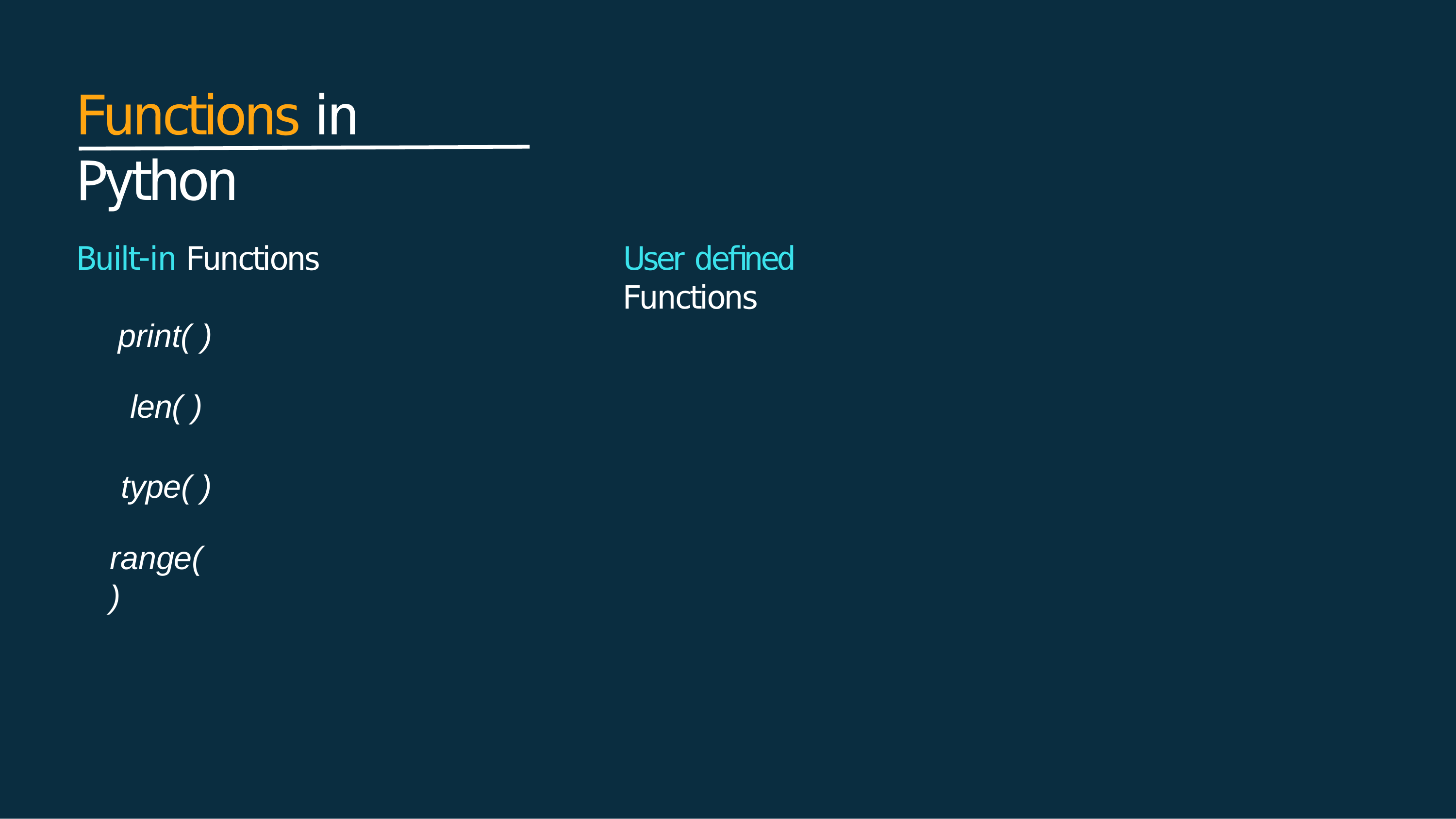

# Functions in Python

Built-in Functions
print( ) len( )
User defined Functions
type( )
range( )